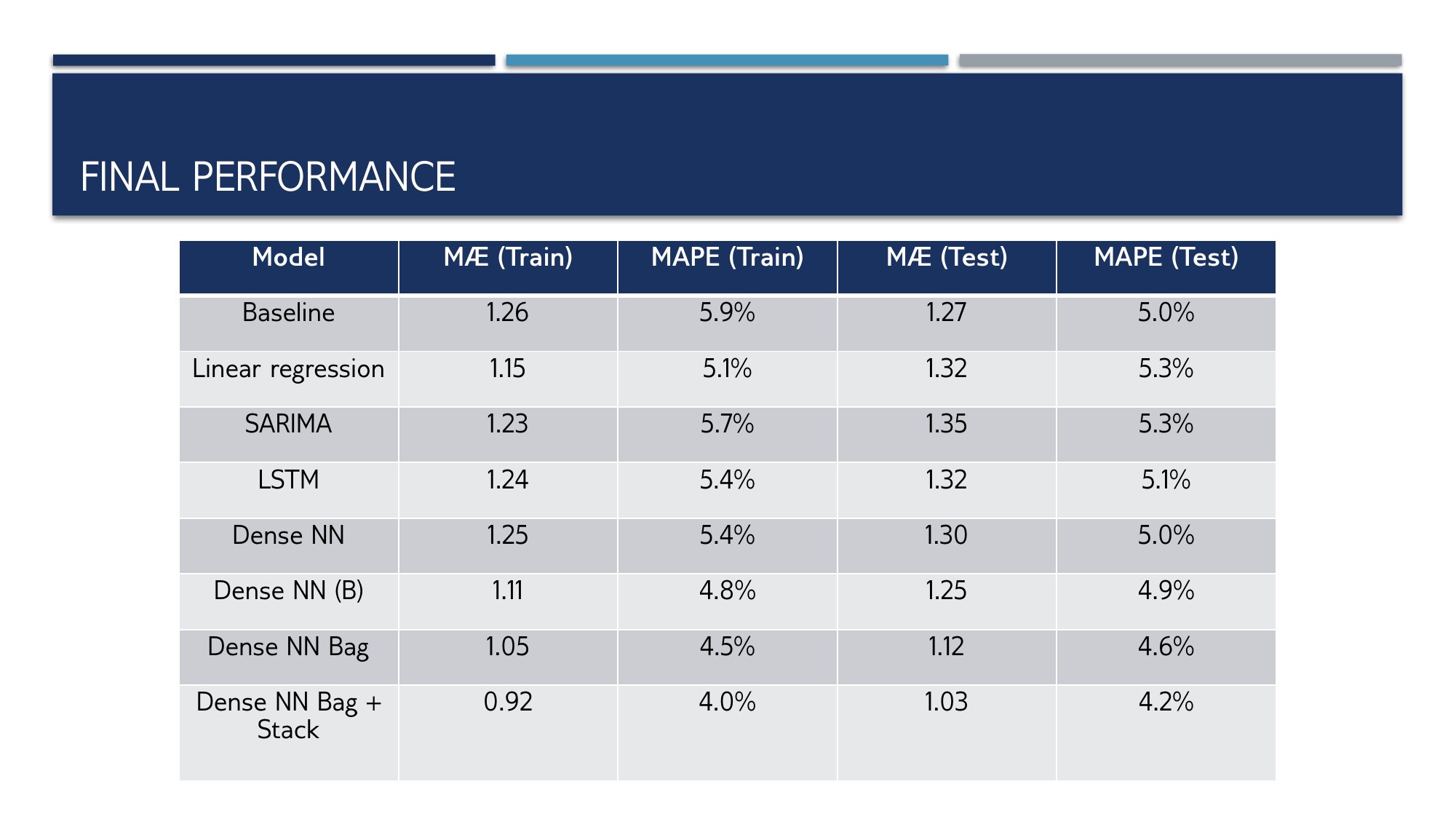

# Final Performance
| Model | MAE (Train) | MAPE (Train) | MAE (Test) | MAPE (Test) |
| --- | --- | --- | --- | --- |
| Baseline | 1.26 | 5.9% | 1.27 | 5.0% |
| Linear regression | 1.15 | 5.1% | 1.32 | 5.3% |
| SARIMA | 1.23 | 5.7% | 1.35 | 5.3% |
| LSTM | 1.24 | 5.4% | 1.32 | 5.1% |
| Dense NN | 1.25 | 5.4% | 1.30 | 5.0% |
| Dense NN (B) | 1.11 | 4.8% | 1.25 | 4.9% |
| Dense NN Bag | 1.05 | 4.5% | 1.12 | 4.6% |
| Dense NN Bag + Stack | 0.92 | 4.0% | 1.03 | 4.2% |